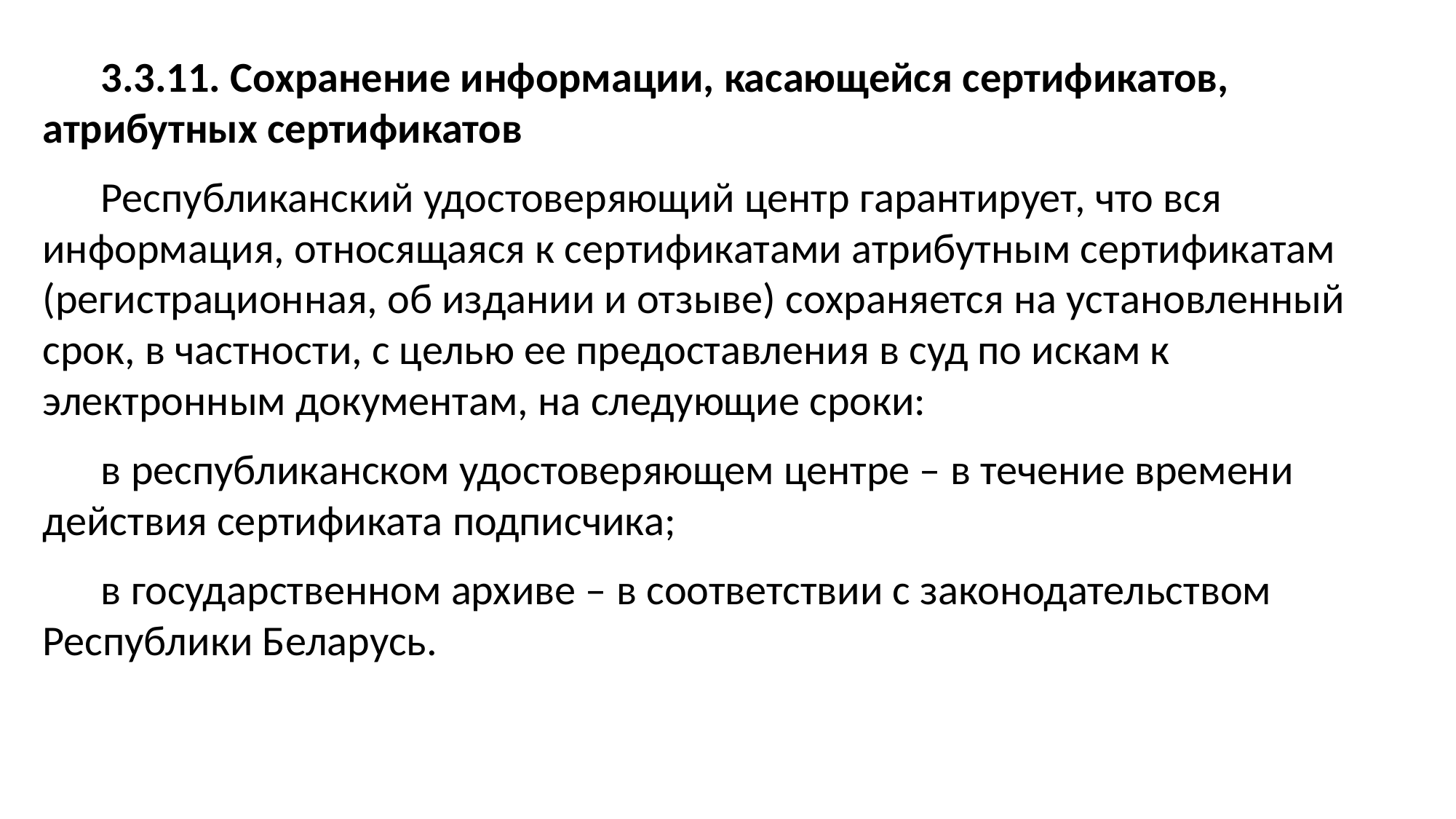

3.3.11. Сохранение информации, касающейся сертификатов, атрибутных сертификатов
Республиканский удостоверяющий центр гарантирует, что вся информация, относящаяся к сертификатами атрибутным сертификатам (регистрационная, об издании и отзыве) сохраняется на установленный срок, в частности, с целью ее предоставления в суд по искам к электронным документам, на следующие сроки:
в республиканском удостоверяющем центре – в течение времени действия сертификата подписчика;
в государственном архиве – в соответствии с законодательством Республики Беларусь.